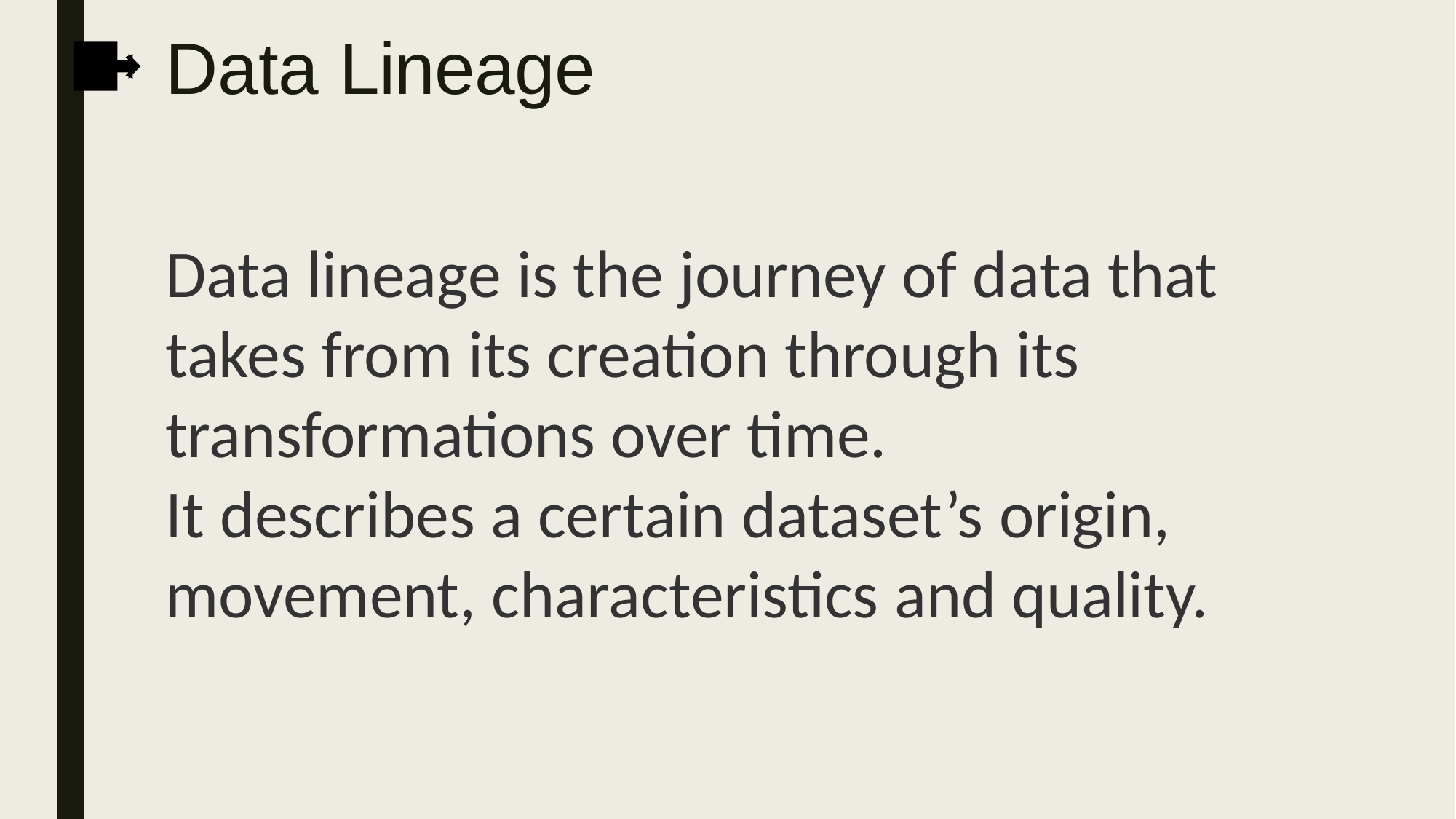

# Data Lineage

Data lineage is the journey of data that takes from its creation through its transformations over time.
It describes a certain dataset’s origin,
movement, characteristics and quality.